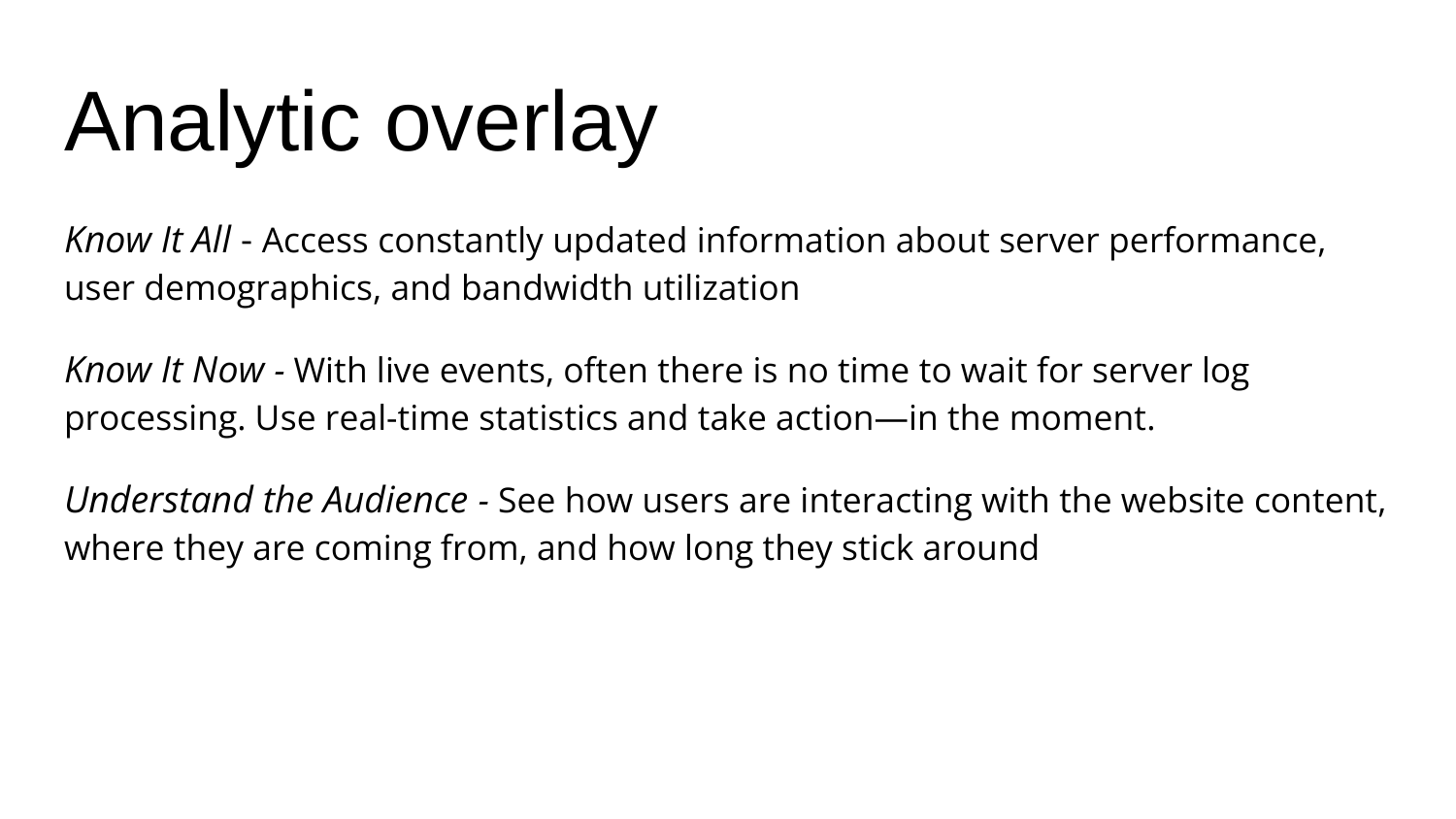

# Analytic overlay
Know It All - Access constantly updated information about server performance, user demographics, and bandwidth utilization
Know It Now - With live events, often there is no time to wait for server log processing. Use real-time statistics and take action—in the moment.
Understand the Audience - See how users are interacting with the website content, where they are coming from, and how long they stick around